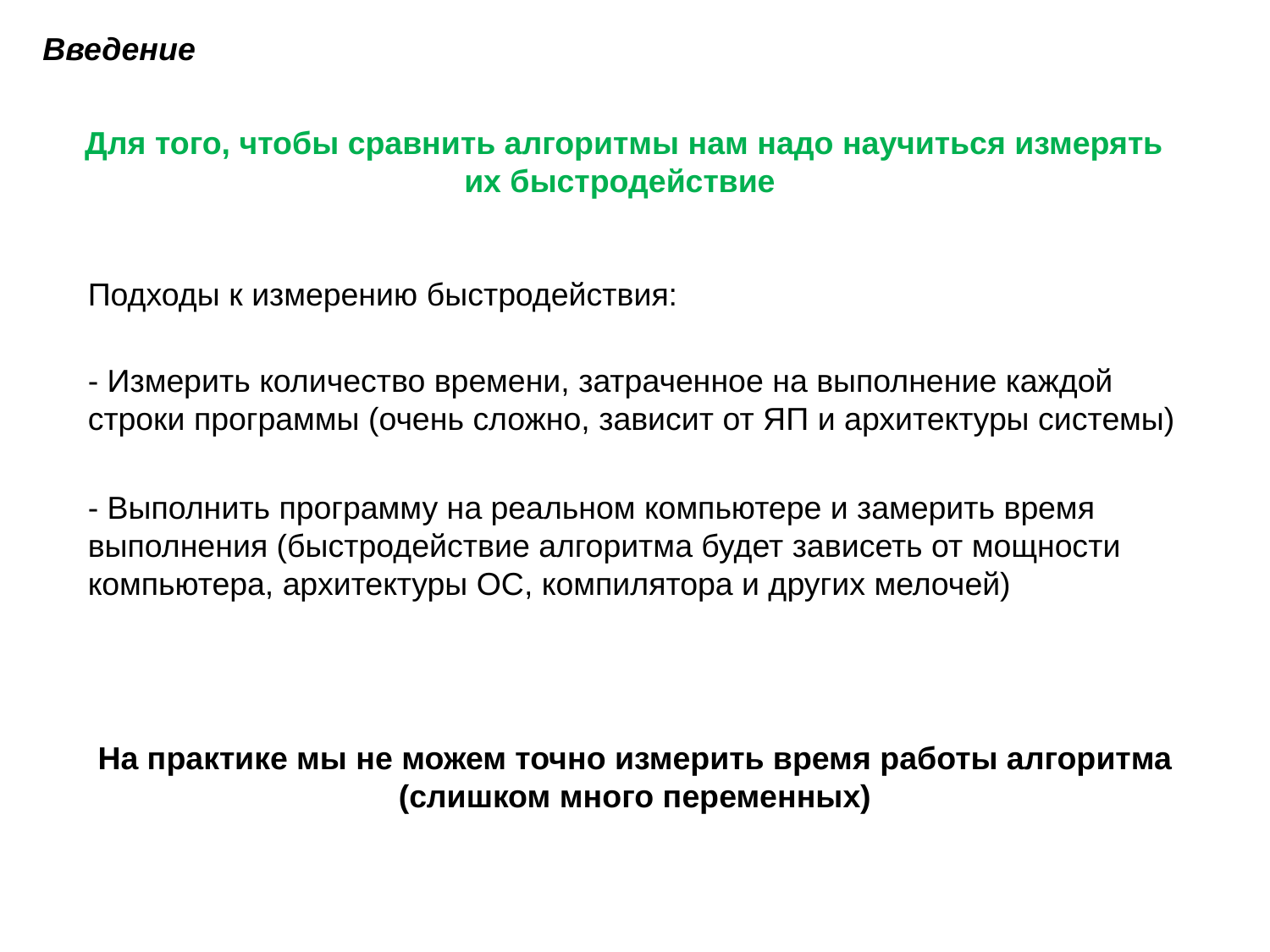

Введение
Для того, чтобы сравнить алгоритмы нам надо научиться измерять их быстродействие
Подходы к измерению быстродействия:
- Измерить количество времени, затраченное на выполнение каждой строки программы (очень сложно, зависит от ЯП и архитектуры системы)
- Выполнить программу на реальном компьютере и замерить время выполнения (быстродействие алгоритма будет зависеть от мощности компьютера, архитектуры ОС, компилятора и других мелочей)
На практике мы не можем точно измерить время работы алгоритма (слишком много переменных)